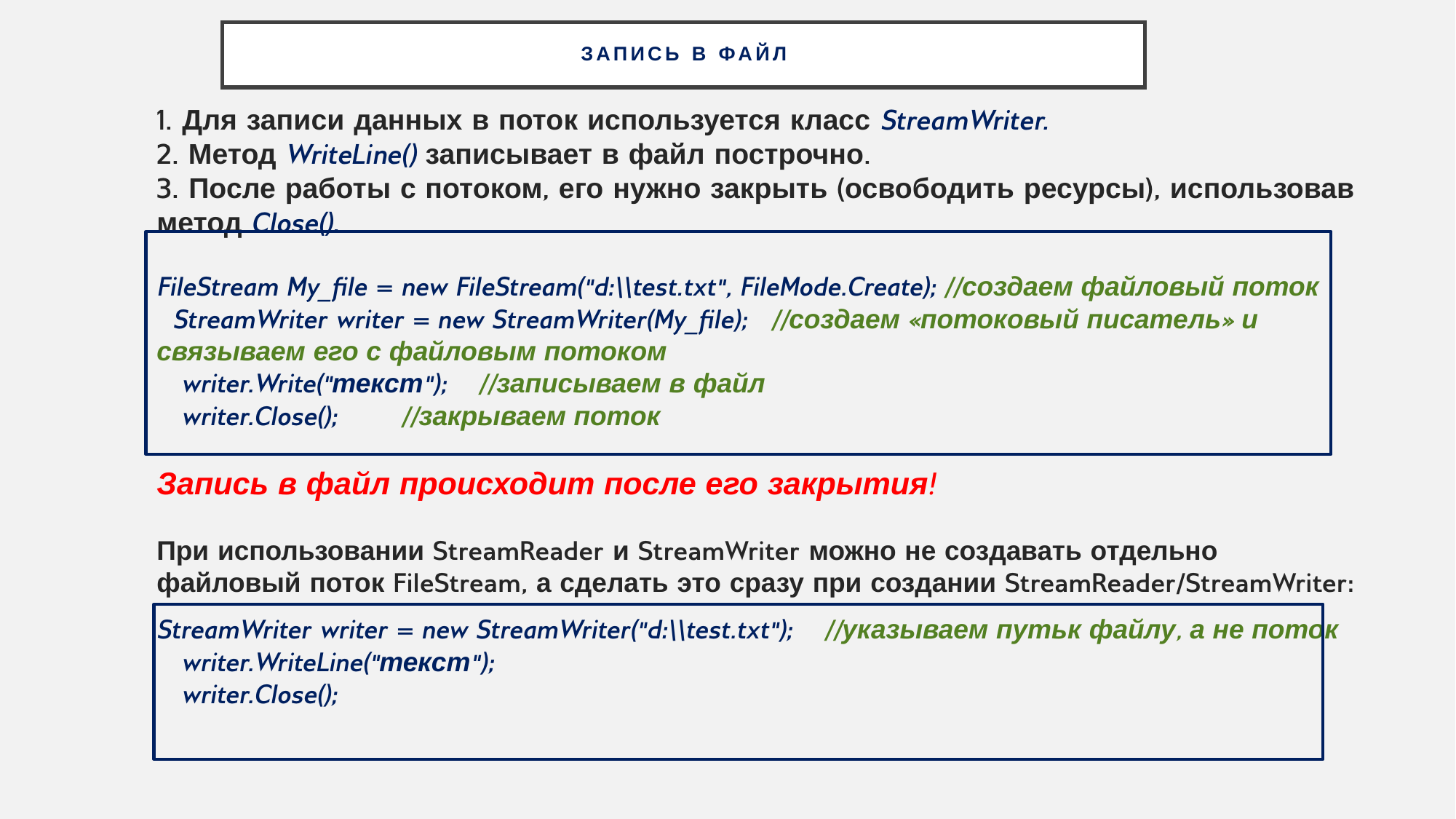

# ЗАПИСЬ В ФАЙЛ
1. Для записи данных в поток используется класс StreamWriter.
2. Метод WriteLine() записывает в файл построчно.
3. После работы с потоком, его нужно закрыть (освободить ресурсы), использовав метод Close().

FileStream My_file = new FileStream("d:\\test.txt", FileMode.Create); //создаем файловый поток
  StreamWriter writer = new StreamWriter(My_file);   //создаем «потоковый писатель» и связываем его с файловым потоком
   writer.Write("текст");    //записываем в файл
   writer.Close();        //закрываем поток

Запись в файл происходит после его закрытия!

При использовании StreamReader и StreamWriter можно не создавать отдельно файловый поток FileStream, а сделать это сразу при создании StreamReader/StreamWriter:
StreamWriter writer = new StreamWriter("d:\\test.txt");    //указываем путьк файлу, а не поток
   writer.WriteLine("текст");
   writer.Close();